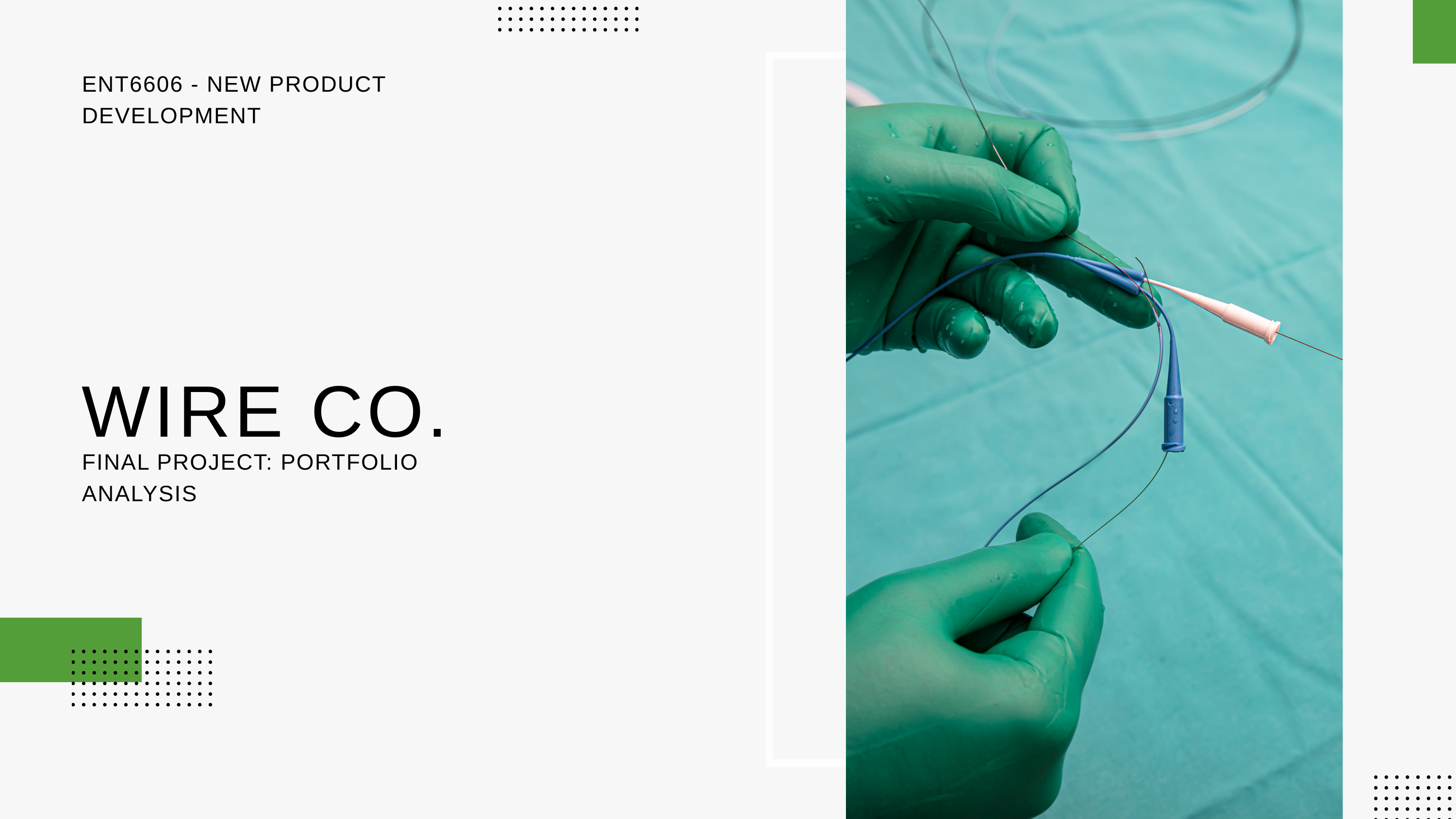

ENT6606 - NEW PRODUCT DEVELOPMENT
WIRE CO.
FINAL PROJECT: PORTFOLIO ANALYSIS